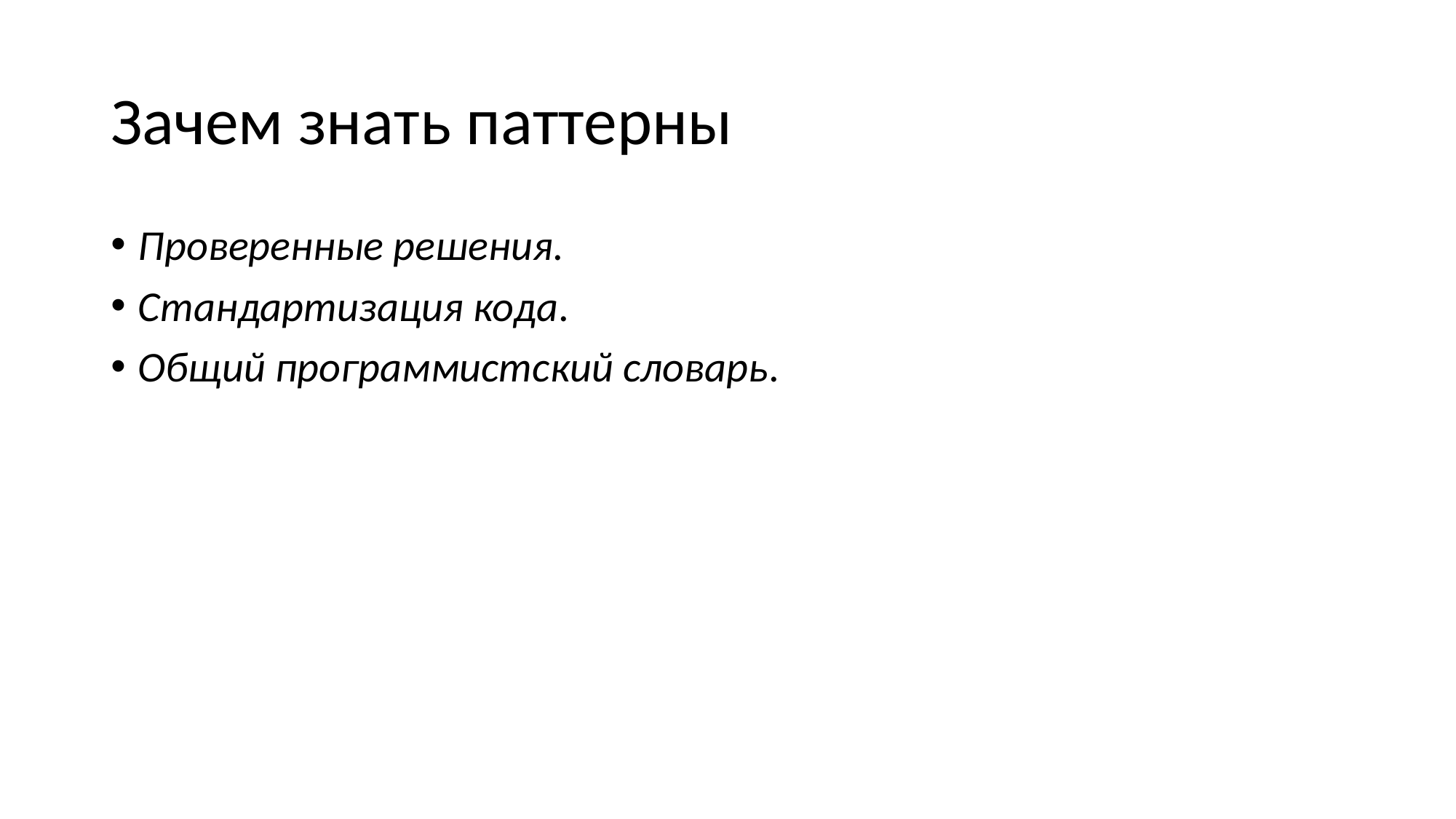

# Зачем знать паттерны
Проверенные решения.
Стандартизация кода.
Общий программистский словарь.